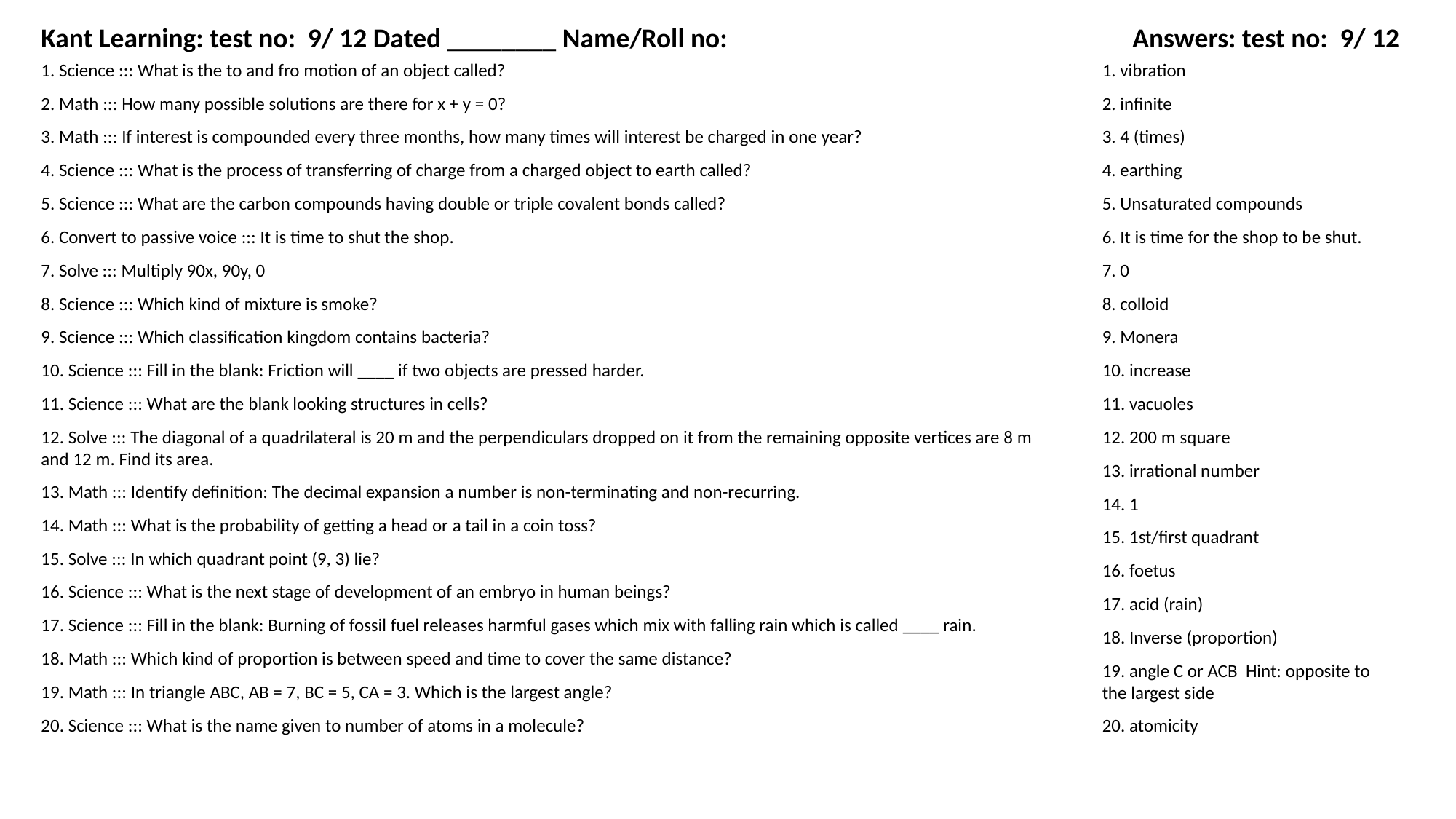

Kant Learning: test no:  9/ 12 Dated ________ Name/Roll no:
Answers: test no:  9/ 12
1. Science ::: What is the to and fro motion of an object called?
1. vibration
2. Math ::: How many possible solutions are there for x + y = 0?
2. infinite
3. Math ::: If interest is compounded every three months, how many times will interest be charged in one year?
3. 4 (times)
4. Science ::: What is the process of transferring of charge from a charged object to earth called?
4. earthing
5. Science ::: What are the carbon compounds having double or triple covalent bonds called?
5. Unsaturated compounds
6. Convert to passive voice ::: It is time to shut the shop.
6. It is time for the shop to be shut.
7. Solve ::: Multiply 90x, 90y, 0
7. 0
8. Science ::: Which kind of mixture is smoke?
8. colloid
9. Science ::: Which classification kingdom contains bacteria?
9. Monera
10. Science ::: Fill in the blank: Friction will ____ if two objects are pressed harder.
10. increase
11. Science ::: What are the blank looking structures in cells?
11. vacuoles
12. Solve ::: The diagonal of a quadrilateral is 20 m and the perpendiculars dropped on it from the remaining opposite vertices are 8 m and 12 m. Find its area.
12. 200 m square
13. irrational number
13. Math ::: Identify definition: The decimal expansion a number is non-terminating and non-recurring.
14. 1
14. Math ::: What is the probability of getting a head or a tail in a coin toss?
15. 1st/first quadrant
15. Solve ::: In which quadrant point (9, 3) lie?
16. foetus
16. Science ::: What is the next stage of development of an embryo in human beings?
17. acid (rain)
17. Science ::: Fill in the blank: Burning of fossil fuel releases harmful gases which mix with falling rain which is called ____ rain.
18. Inverse (proportion)
18. Math ::: Which kind of proportion is between speed and time to cover the same distance?
19. angle C or ACB  Hint: opposite to the largest side
19. Math ::: In triangle ABC, AB = 7, BC = 5, CA = 3. Which is the largest angle?
20. Science ::: What is the name given to number of atoms in a molecule?
20. atomicity